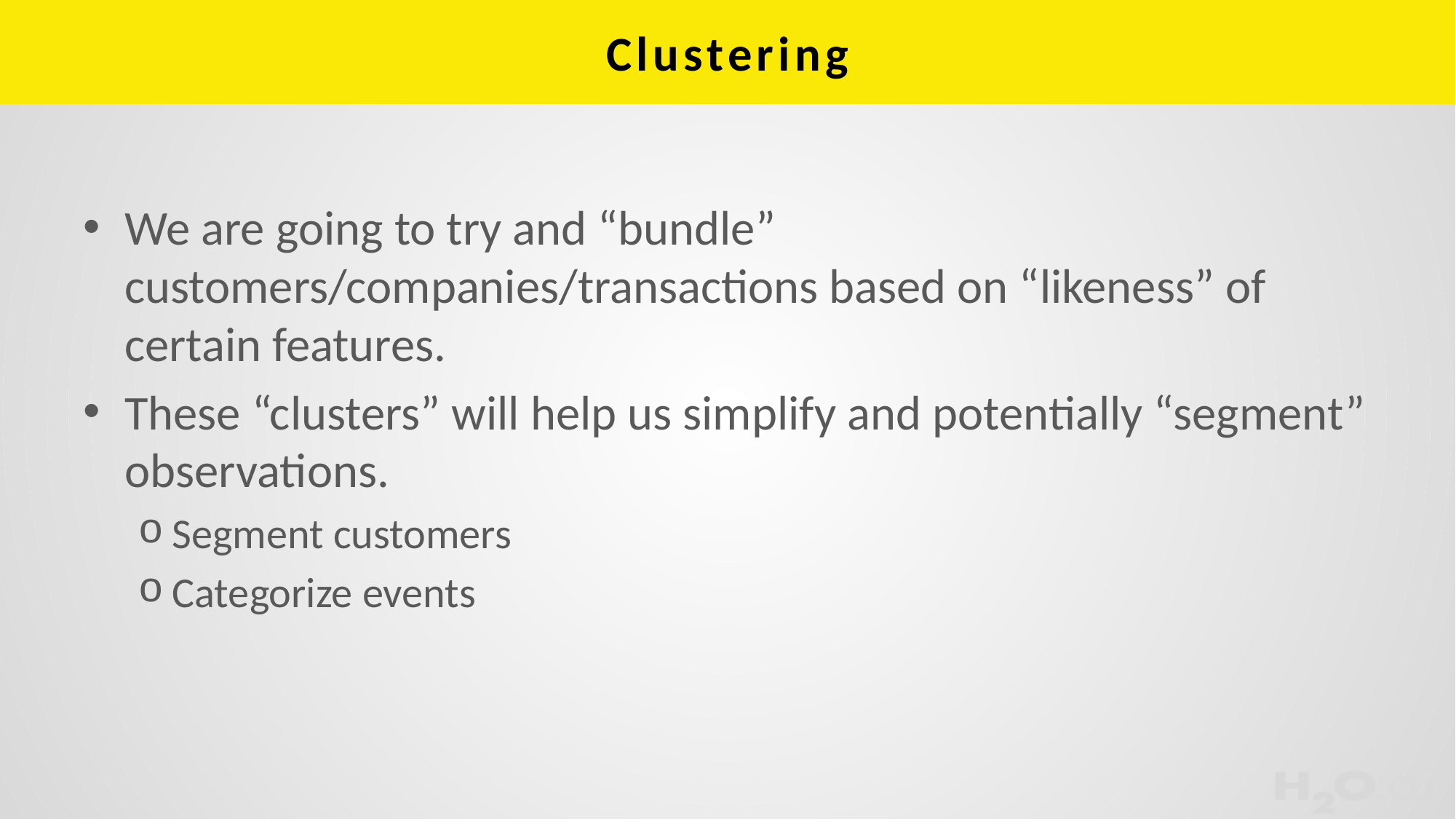

# Clustering
We are going to try and “bundle” customers/companies/transactions based on “likeness” of certain features.
These “clusters” will help us simplify and potentially “segment” observations.
Segment customers
Categorize events